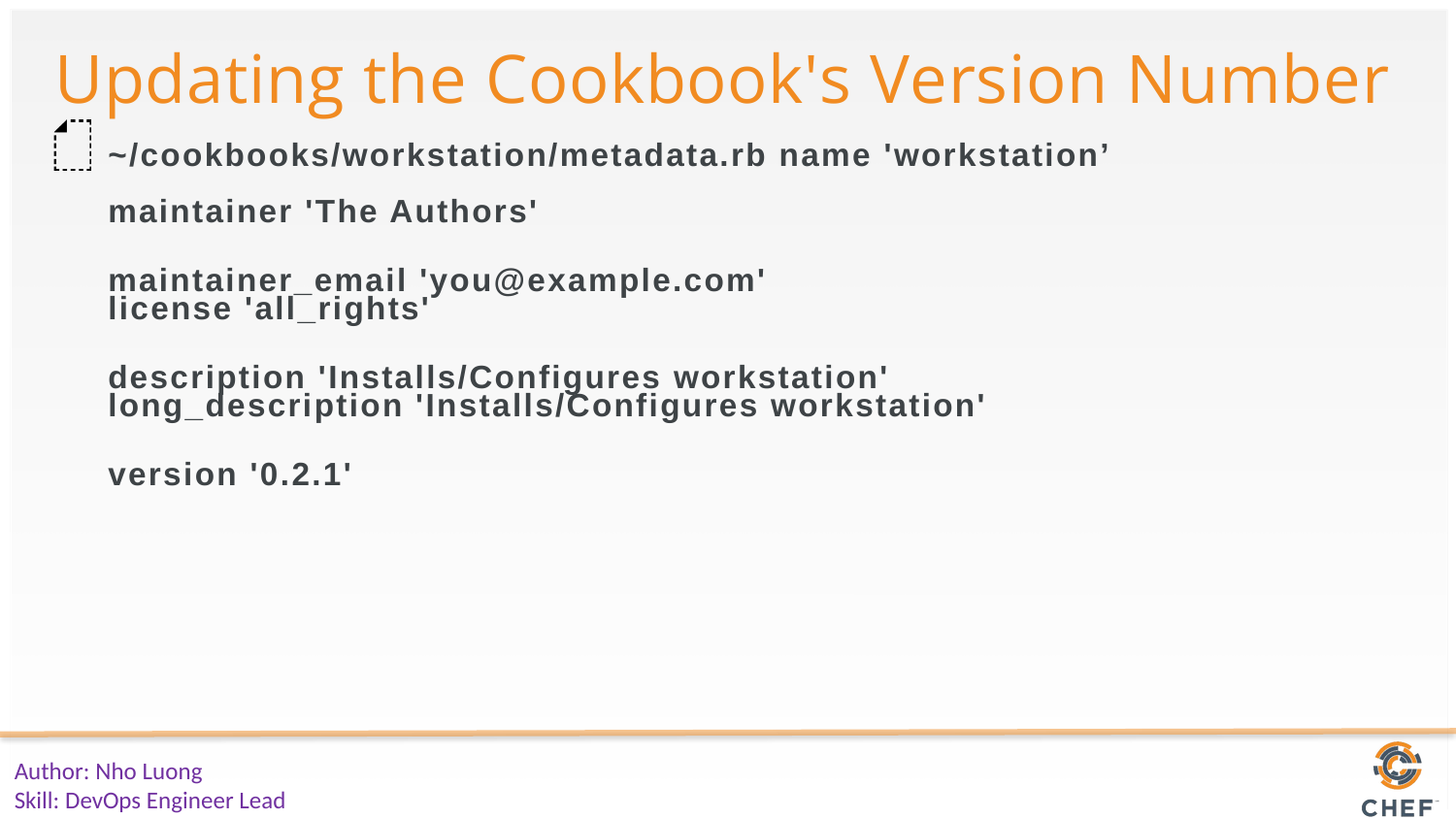

Updating the Cookbook's Version Number
~/cookbooks/workstation/metadata.rb name 'workstation’

maintainer 'The Authors'
maintainer_email 'you@example.com'
license 'all_rights'
description 'Installs/Configures workstation'
long_description 'Installs/Configures workstation'
version '0.2.1'

Author: Nho Luong
Skill: DevOps Engineer Lead